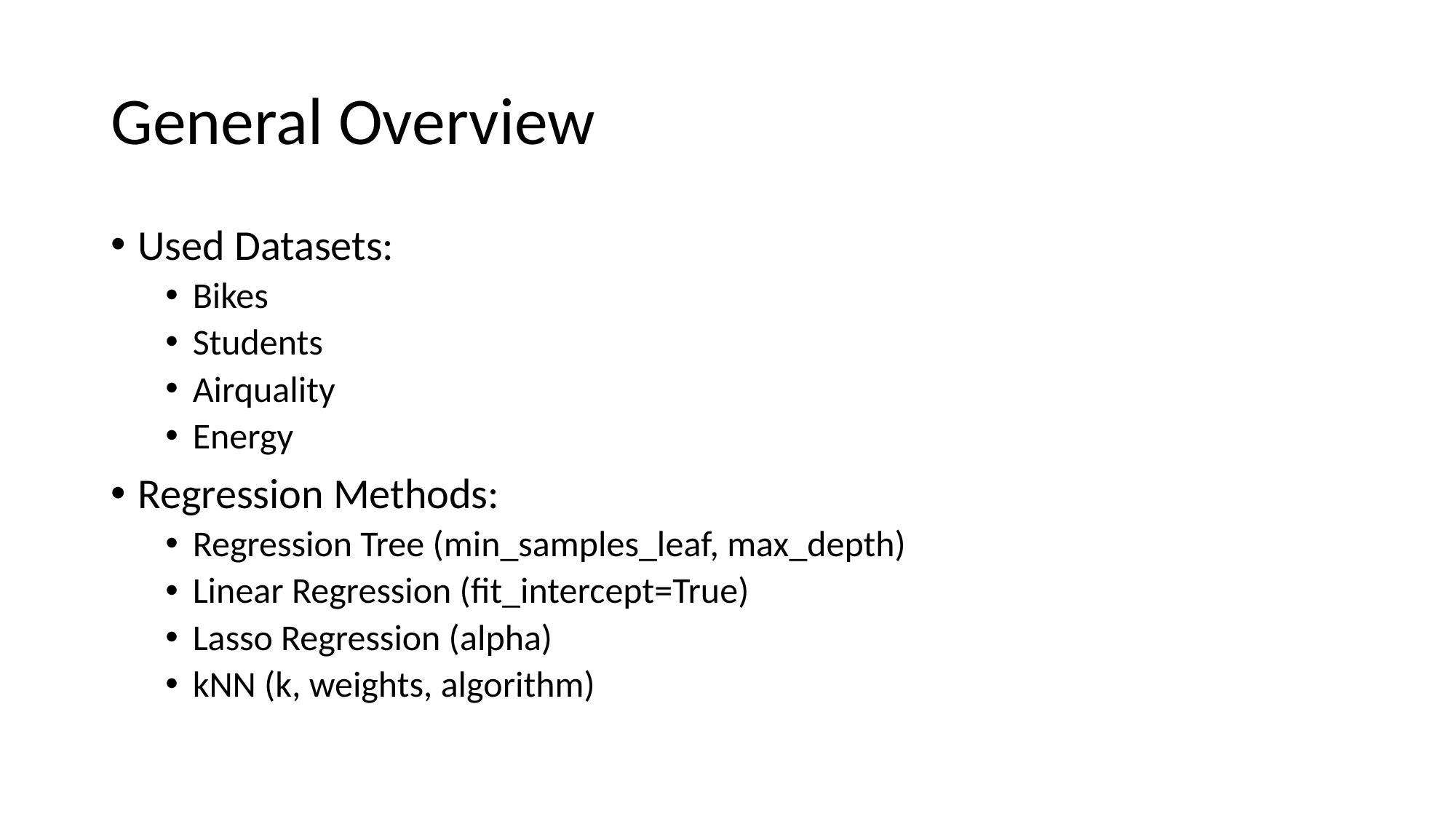

General Overview
Used Datasets:
Bikes
Students
Airquality
Energy
Regression Methods:
Regression Tree (min_samples_leaf, max_depth)
Linear Regression (fit_intercept=True)
Lasso Regression (alpha)
kNN (k, weights, algorithm)